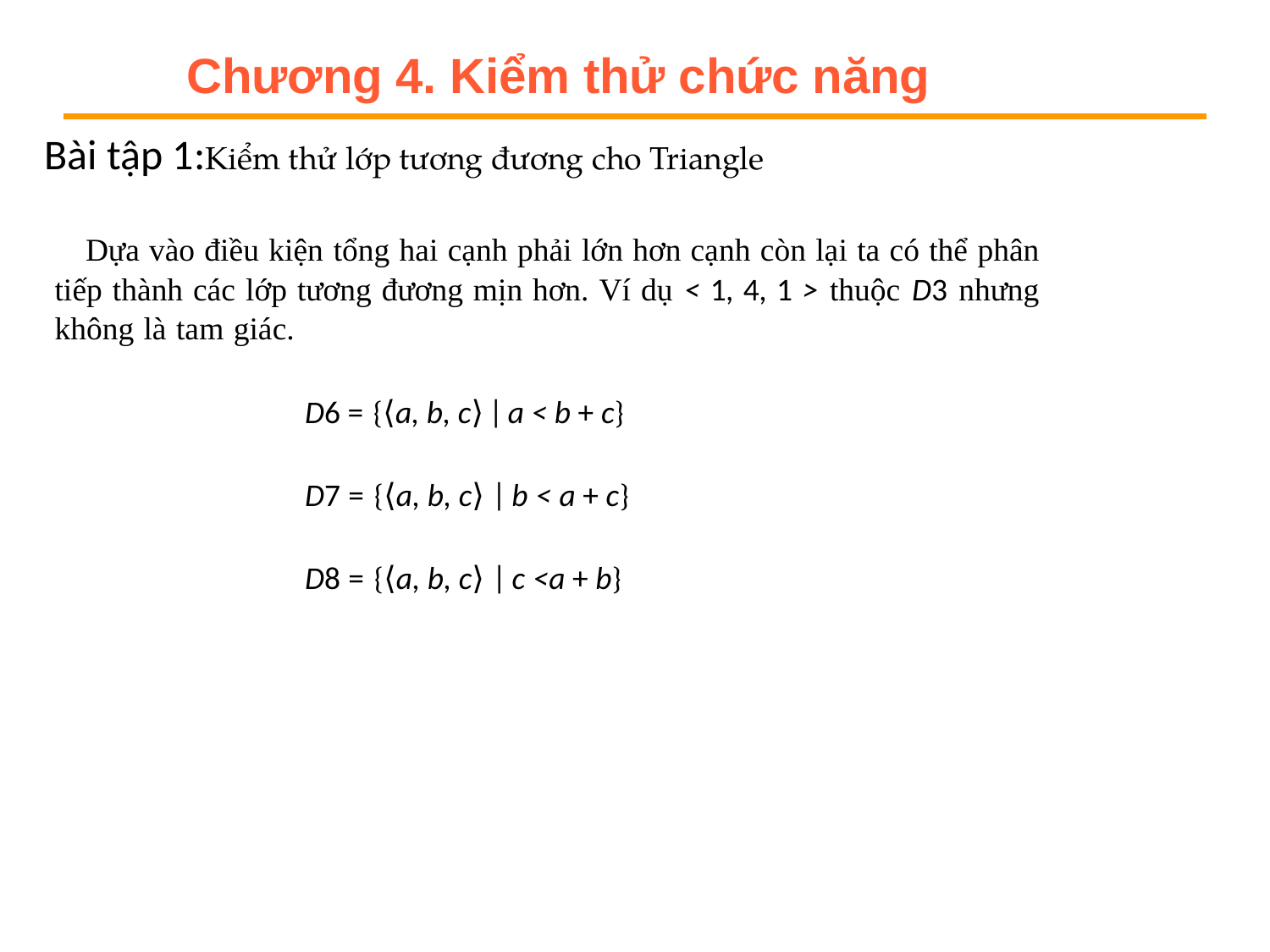

# Chương 4. Kiểm thử chức năng
Bài tập 1:Kiểm thử lớp tương đương cho Triangle

Dựa vào điều kiện tổng hai cạnh phải lớn hơn cạnh còn lại ta có thể phân tiếp thành các lớp tương đương mịn hơn. Ví dụ < 1, 4, 1 > thuộc D3 nhưng không là tam giác.
D6 = {⟨a, b, c⟩ | a < b + c}
D7 = {⟨a, b, c⟩ | b < a + c}
D8 = {⟨a, b, c⟩ | c <a + b}